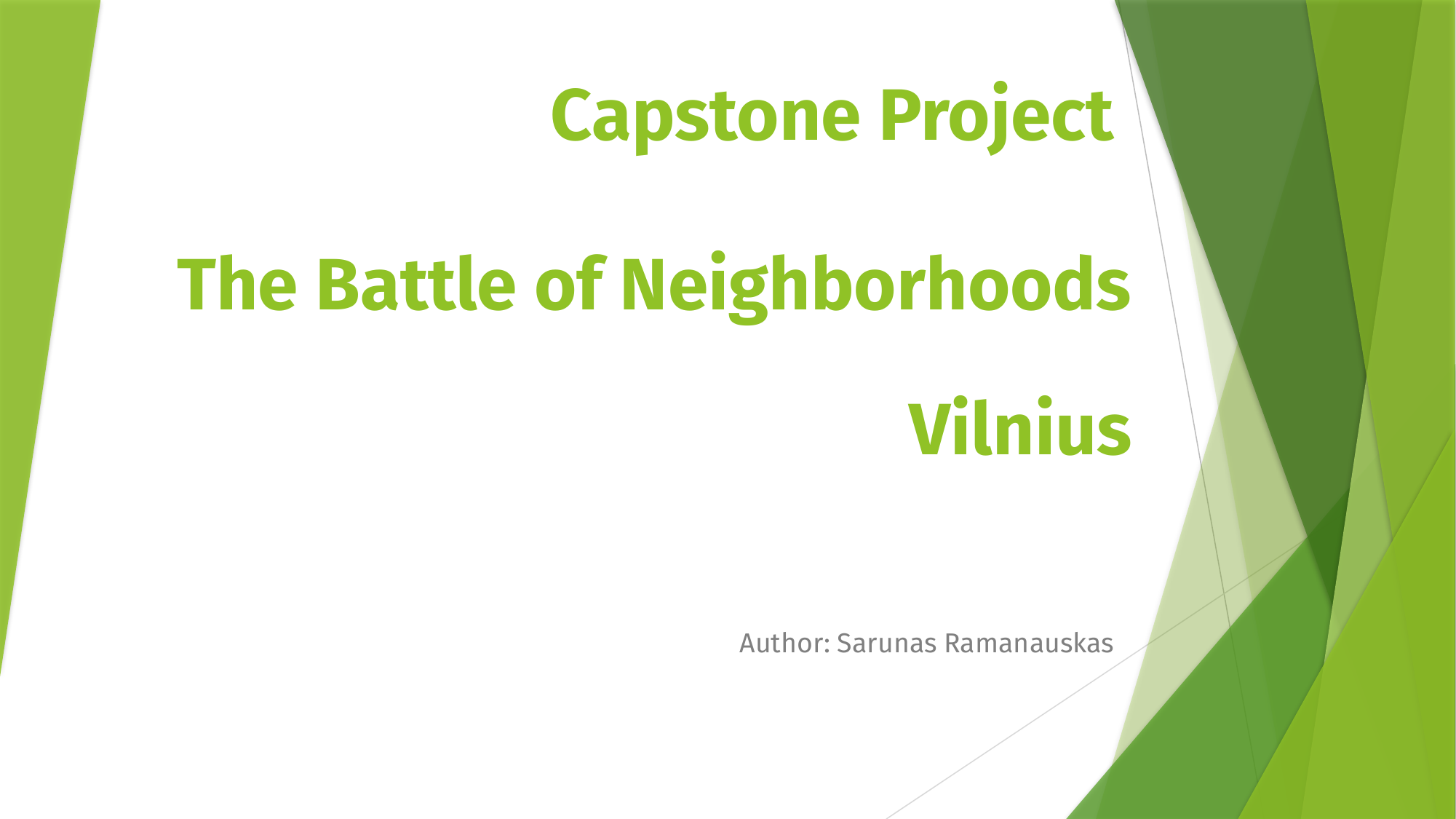

# Capstone Project

The Battle of Neighborhoods
Vilnius
Author: Sarunas Ramanauskas